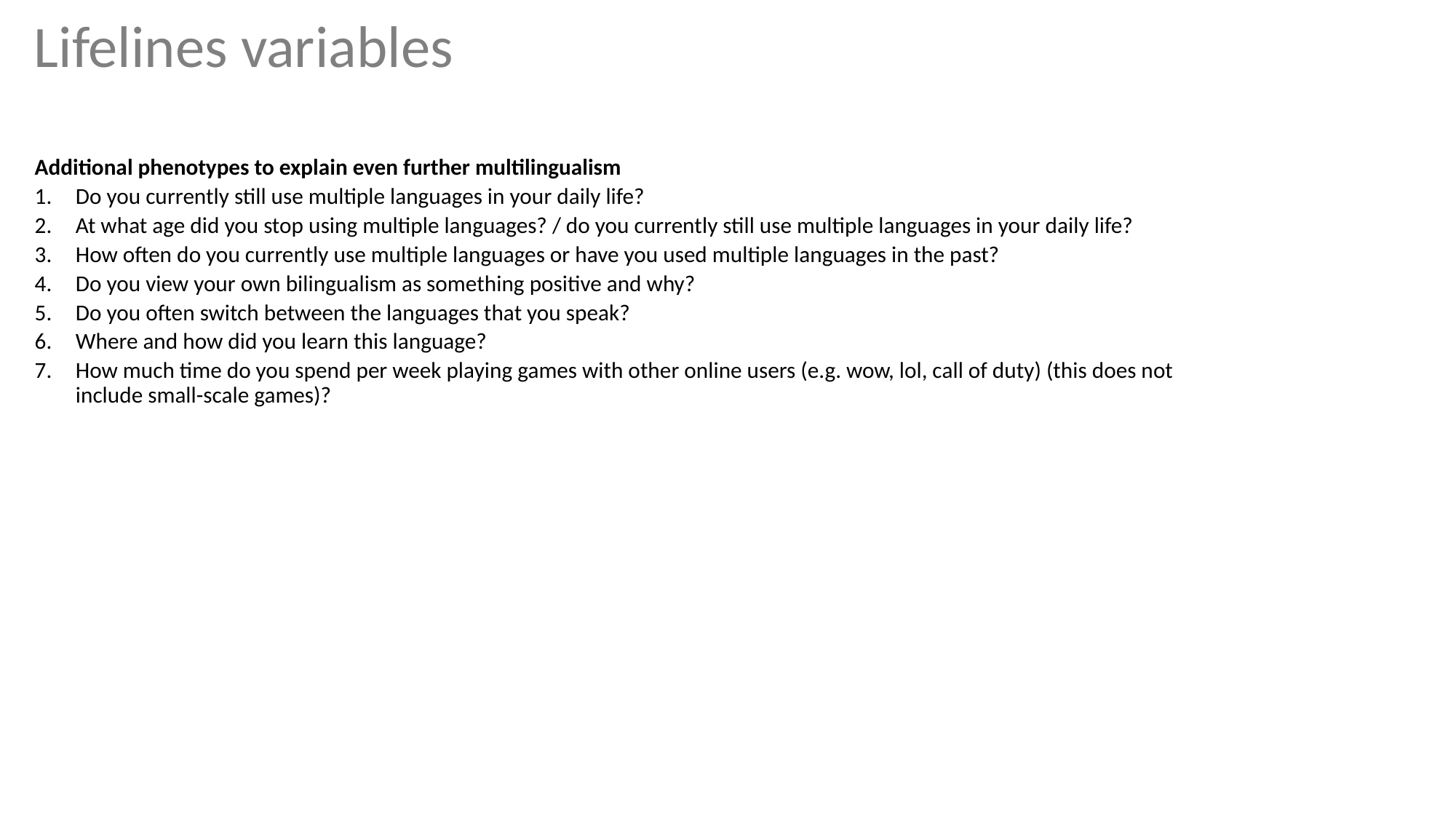

Lifelines variables
Additional phenotypes to explain even further multilingualism
Do you currently still use multiple languages in your daily life?
At what age did you stop using multiple languages? / do you currently still use multiple languages in your daily life?
How often do you currently use multiple languages or have you used multiple languages in the past?
Do you view your own bilingualism as something positive and why?
Do you often switch between the languages that you speak?
Where and how did you learn this language?
How much time do you spend per week playing games with other online users (e.g. wow, lol, call of duty) (this does not include small-scale games)?